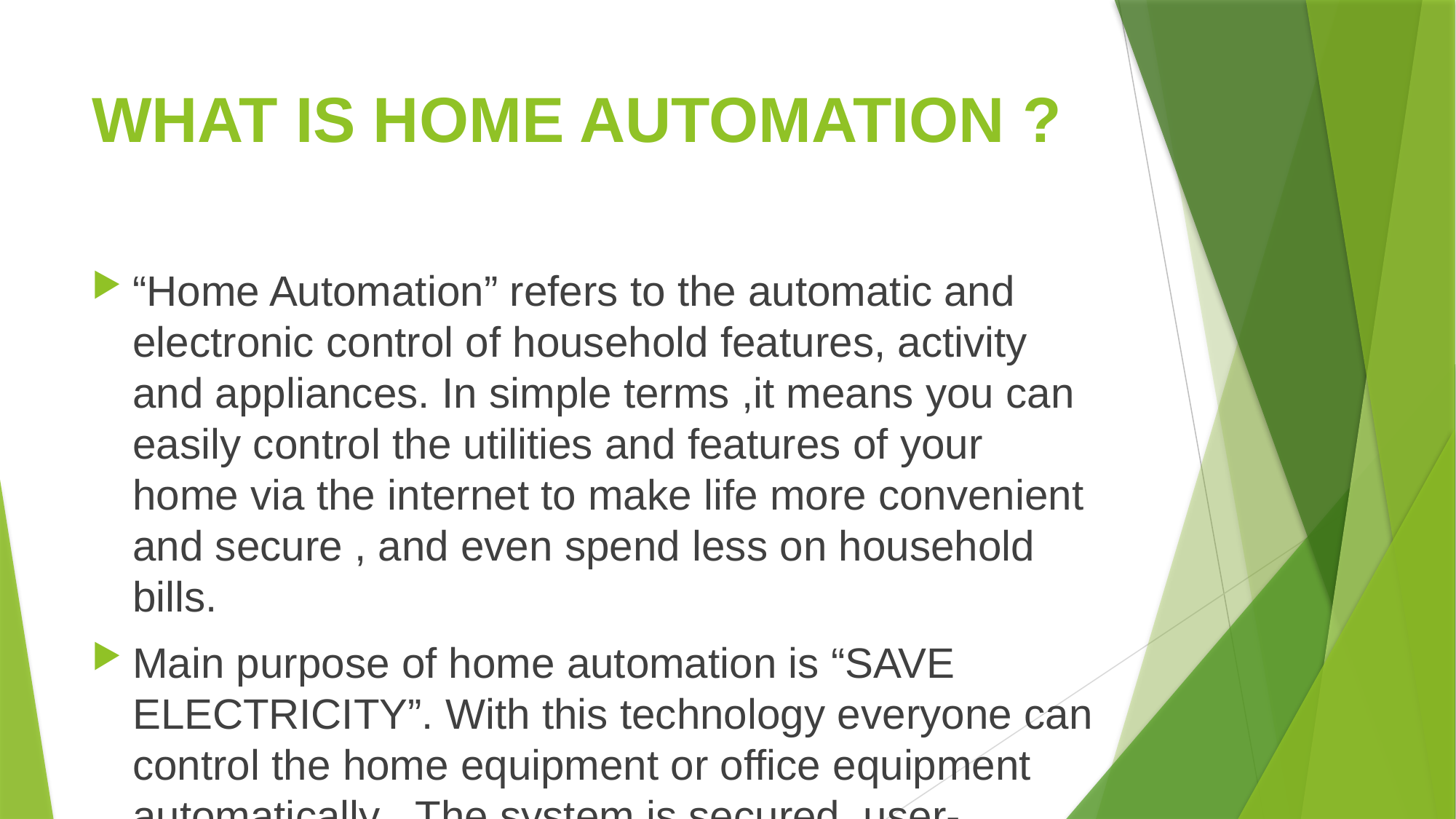

# WHAT IS HOME AUTOMATION ?
“Home Automation” refers to the automatic and electronic control of household features, activity and appliances. In simple terms ,it means you can easily control the utilities and features of your home via the internet to make life more convenient and secure , and even spend less on household bills.
Main purpose of home automation is “SAVE ELECTRICITY”. With this technology everyone can control the home equipment or office equipment automatically . The system is secured ,user- friendly,  reliable , flexible and affordable